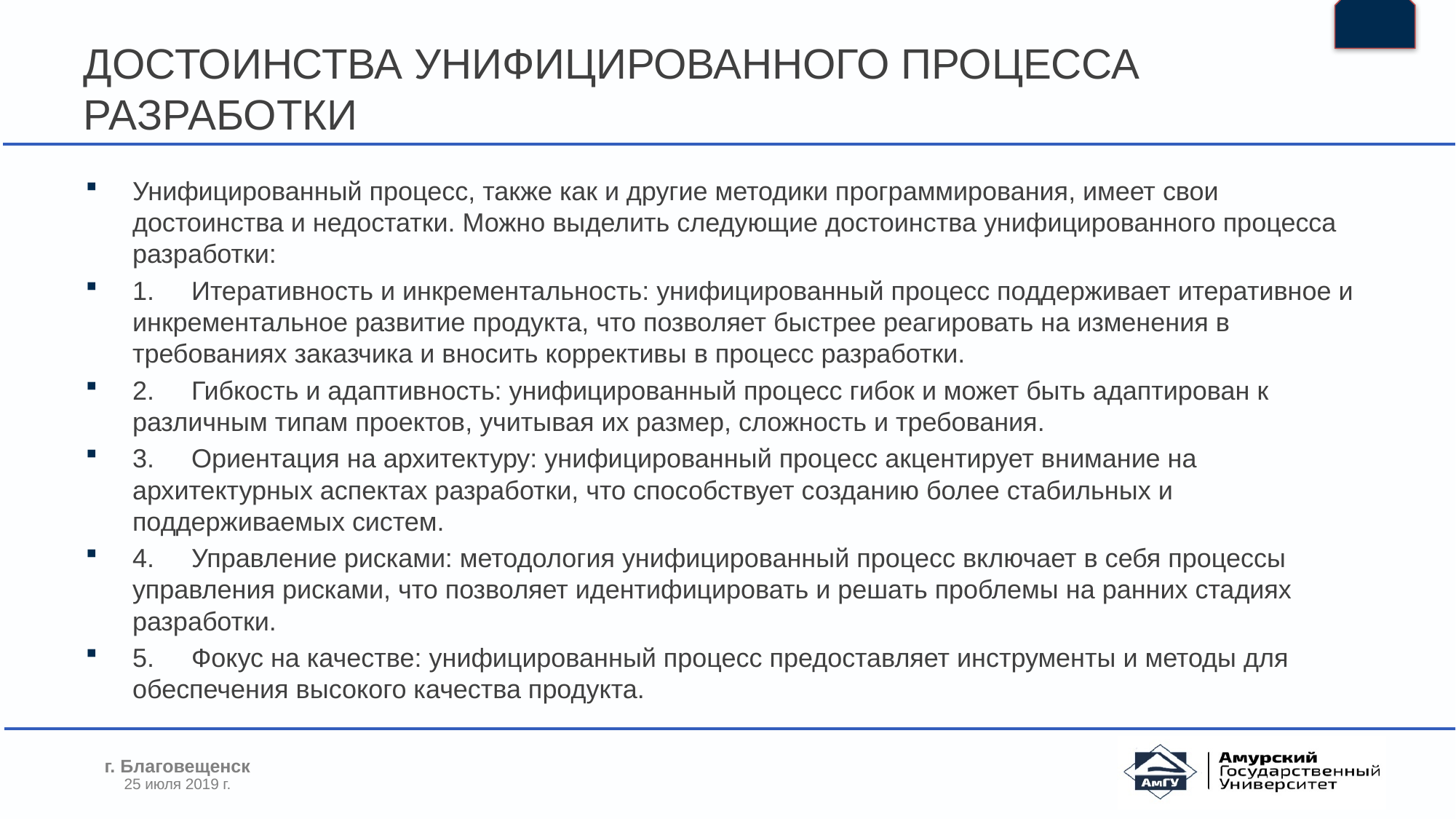

# ДОСТОИНСТВА УНИФИЦИРОВАННОГО ПРОЦЕССА РАЗРАБОТКИ
Унифицированный процесс, также как и другие методики программирования, имеет свои достоинства и недостатки. Можно выделить следующие достоинства унифицированного процесса разработки:
1.	Итеративность и инкрементальность: унифицированный процесс поддерживает итеративное и инкрементальное развитие продукта, что позволяет быстрее реагировать на изменения в требованиях заказчика и вносить коррективы в процесс разработки.
2.	Гибкость и адаптивность: унифицированный процесс гибок и может быть адаптирован к различным типам проектов, учитывая их размер, сложность и требования.
3.	Ориентация на архитектуру: унифицированный процесс акцентирует внимание на архитектурных аспектах разработки, что способствует созданию более стабильных и поддерживаемых систем.
4.	Управление рисками: методология унифицированный процесс включает в себя процессы управления рисками, что позволяет идентифицировать и решать проблемы на ранних стадиях разработки.
5.	Фокус на качестве: унифицированный процесс предоставляет инструменты и методы для обеспечения высокого качества продукта.